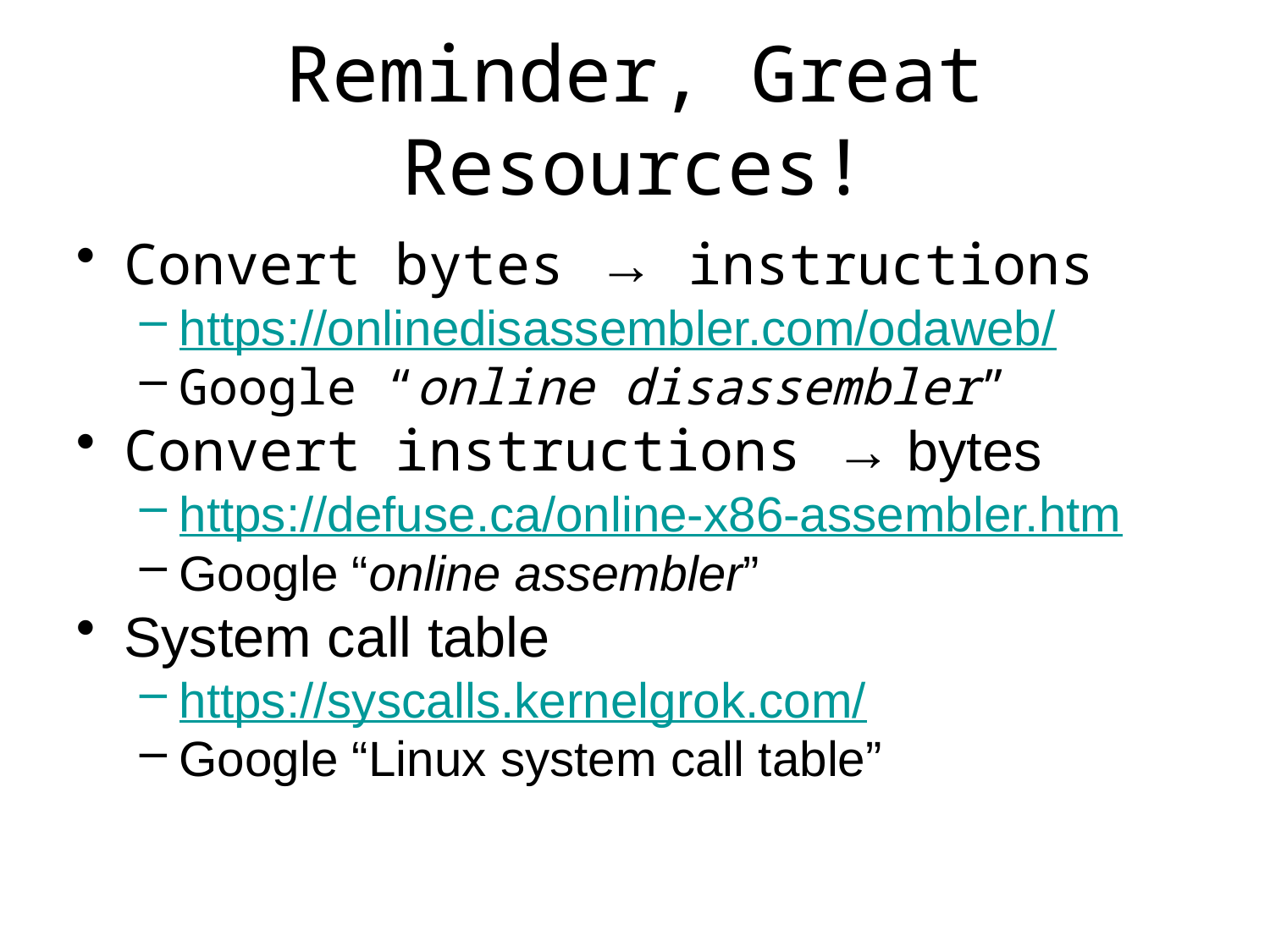

# Reminder, Great Resources!
Convert bytes → instructions
https://onlinedisassembler.com/odaweb/
Google “online disassembler”
Convert instructions → bytes
https://defuse.ca/online-x86-assembler.htm
Google “online assembler”
System call table
https://syscalls.kernelgrok.com/
Google “Linux system call table”